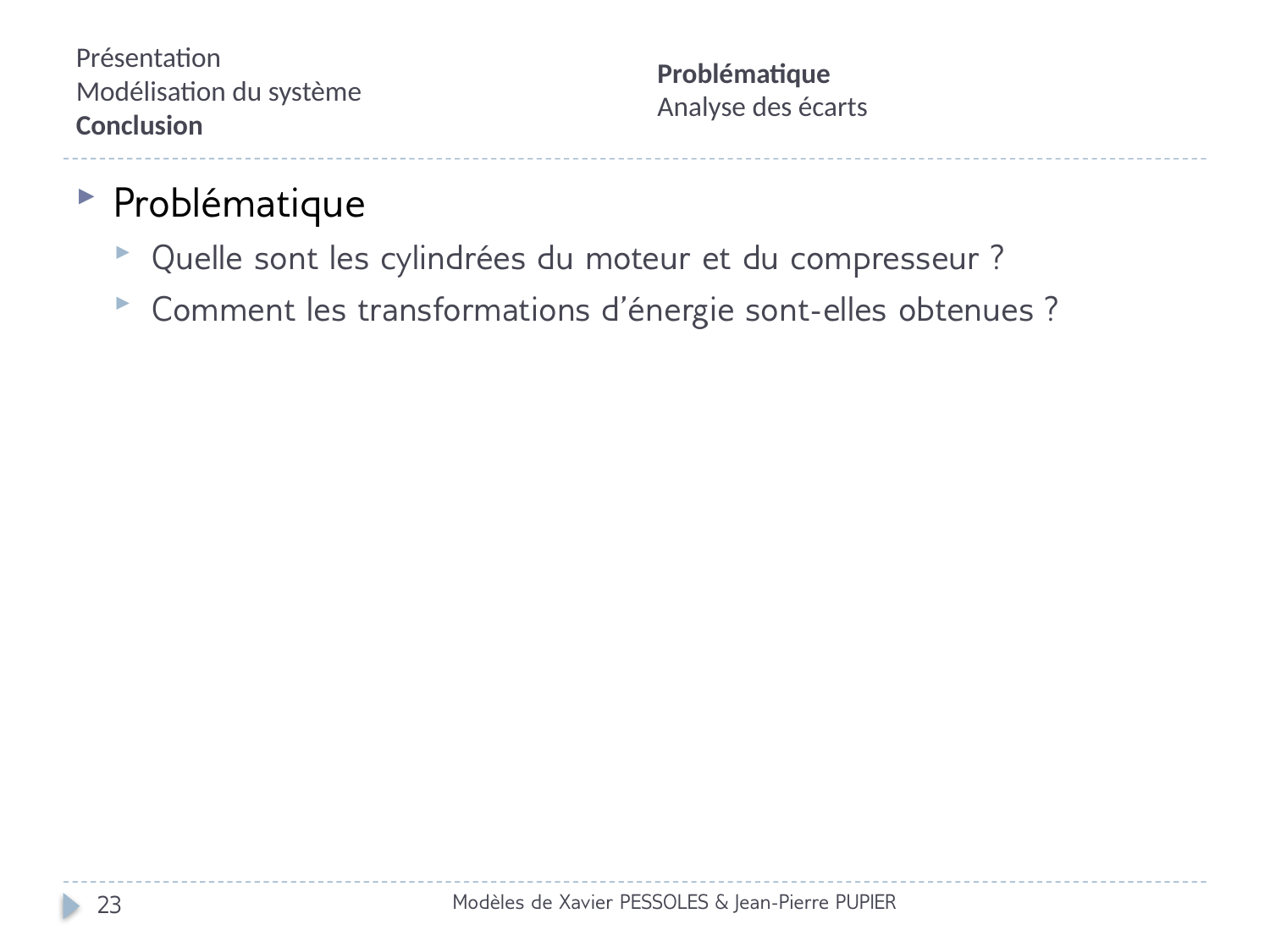

Problématique
Analyse des écarts
# Présentation Modélisation du système Conclusion
Problématique
Quelle sont les cylindrées du moteur et du compresseur ?
Comment les transformations d’énergie sont-elles obtenues ?

Modèles de Xavier PESSOLES & Jean-Pierre PUPIER
23